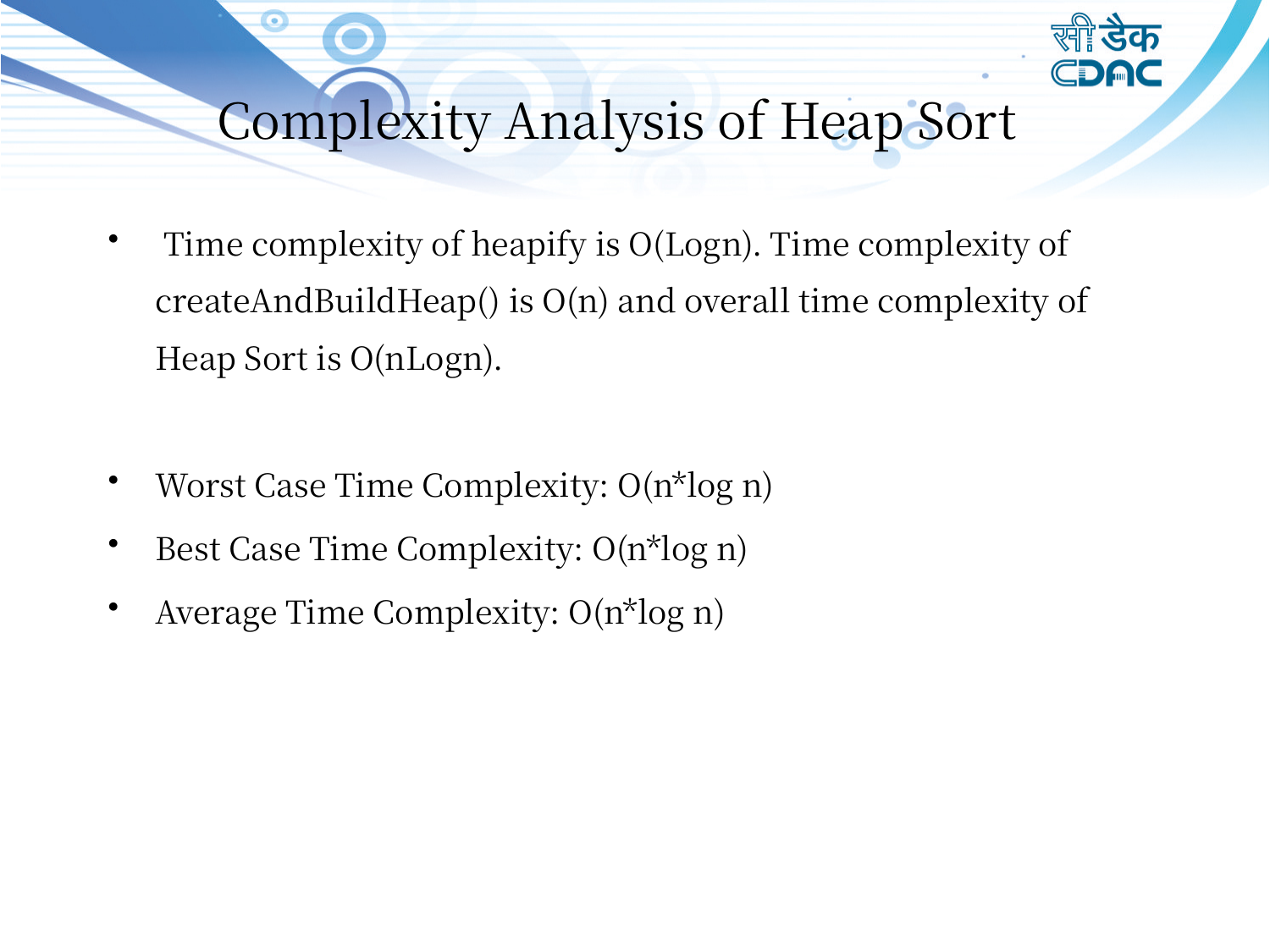

# Complexity Analysis of Heap Sort
 Time complexity of heapify is O(Logn). Time complexity of createAndBuildHeap() is O(n) and overall time complexity of Heap Sort is O(nLogn).

Worst Case Time Complexity: O(n*log n)
Best Case Time Complexity: O(n*log n)
Average Time Complexity: O(n*log n)